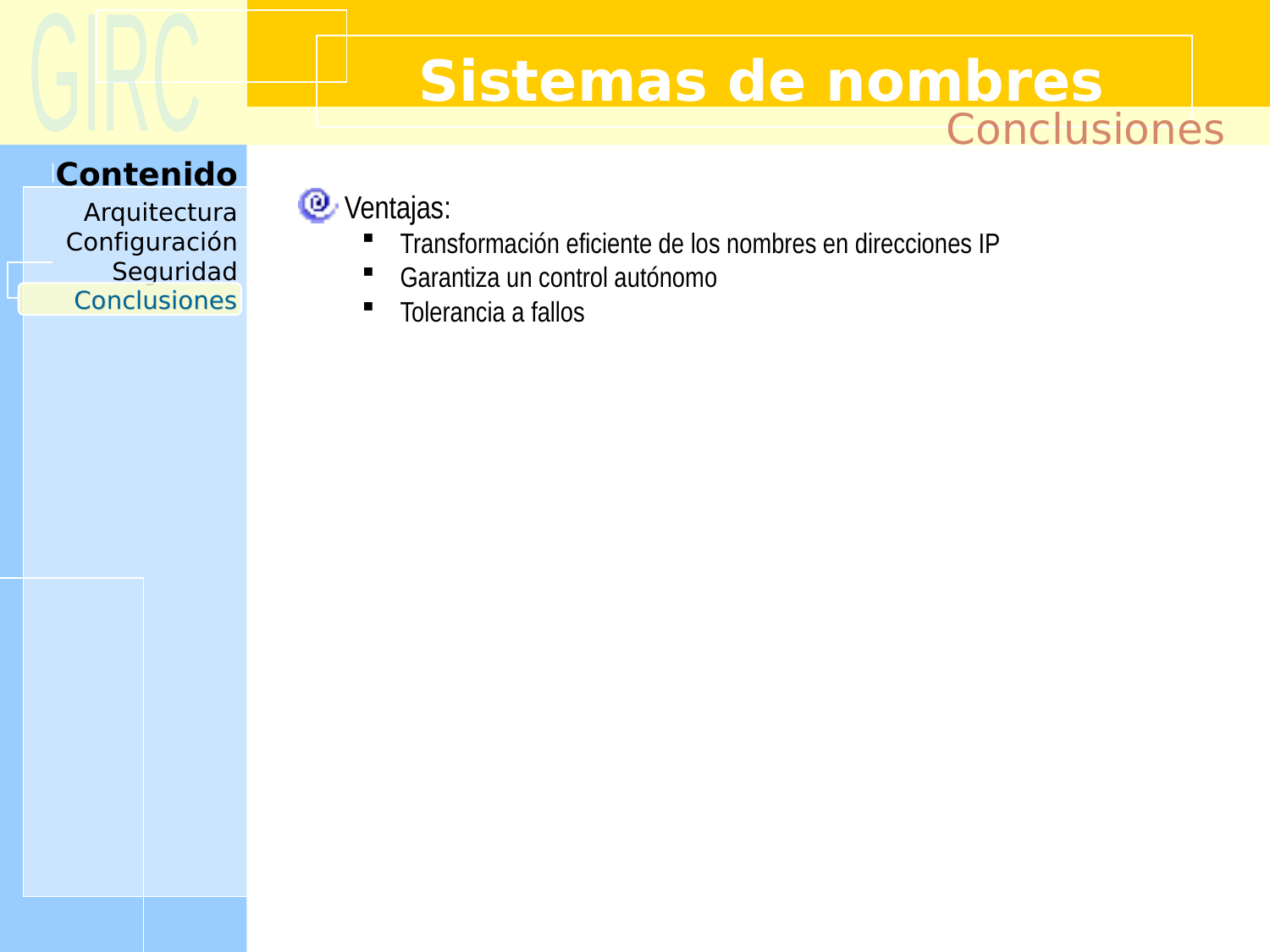

Sistemas de nombres
Conclusiones
Ventajas:
Transformación eficiente de los nombres en direcciones IP
Garantiza un control autónomo
Tolerancia a fallos

Conclusiones